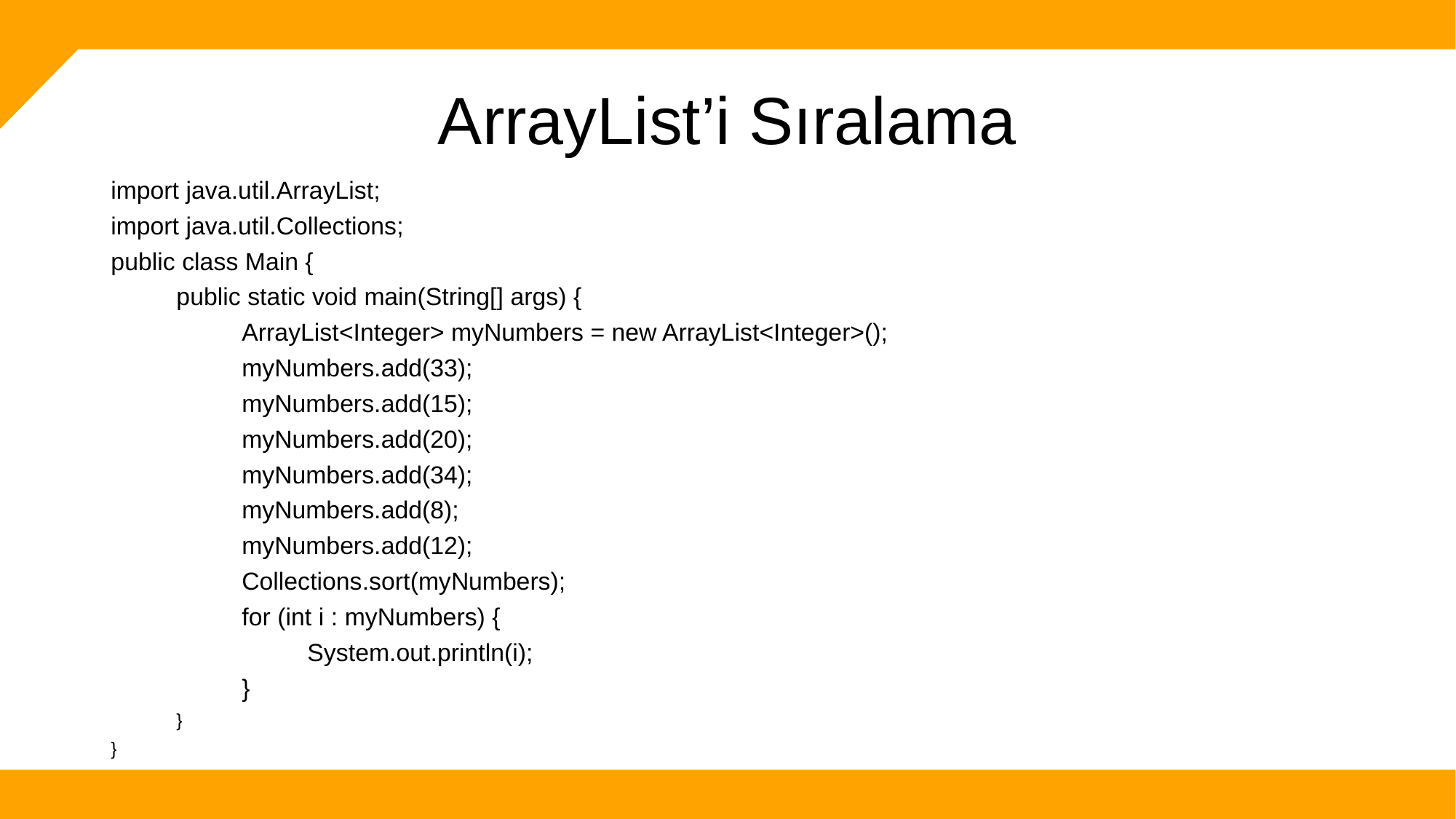

# ArrayList’i Sıralama
import java.util.ArrayList;
import java.util.Collections;
public class Main {
	public static void main(String[] args) {
		ArrayList<Integer> myNumbers = new ArrayList<Integer>();
		myNumbers.add(33);
		myNumbers.add(15);
		myNumbers.add(20);
		myNumbers.add(34);
		myNumbers.add(8);
		myNumbers.add(12);
		Collections.sort(myNumbers);
		for (int i : myNumbers) {
			System.out.println(i);
		}
	}
}